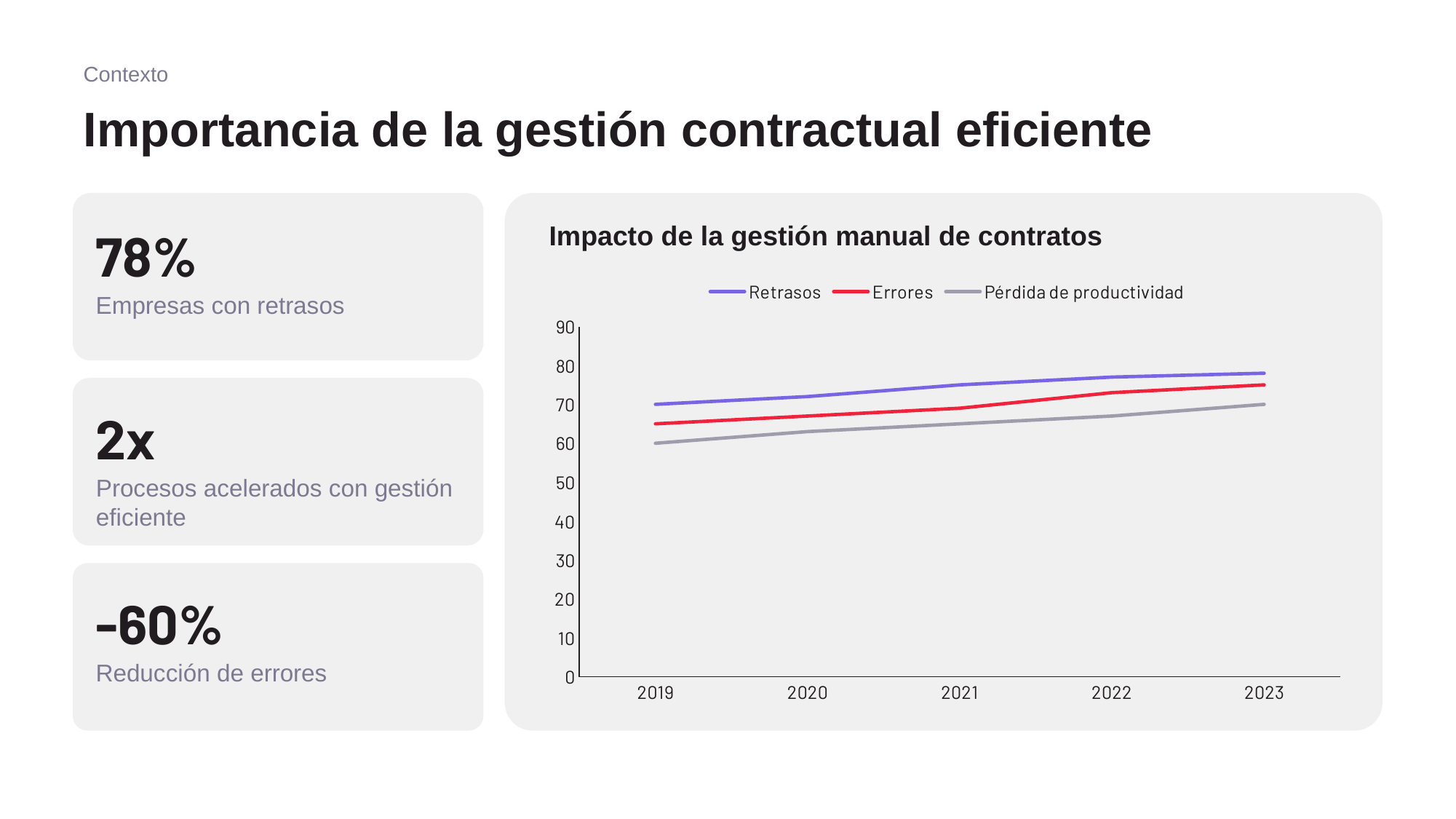

Contexto
# Importancia de la gestión contractual eficiente

78%
Impacto de la gestión manual de contratos

### Chart

| Category |  |  |  |
|---|---|---|---|
| 2019 | 70.0 | 65.0 | 60.0 |
| 2020 | 72.0 | 67.0 | 63.0 |
| 2021 | 75.0 | 69.0 | 65.0 |
| 2022 | 77.0 | 73.0 | 67.0 |
| 2023 | 78.0 | 75.0 | 70.0 |
Empresas con retrasos
2x

Procesos acelerados con gestión eficiente
-60%

Reducción de errores